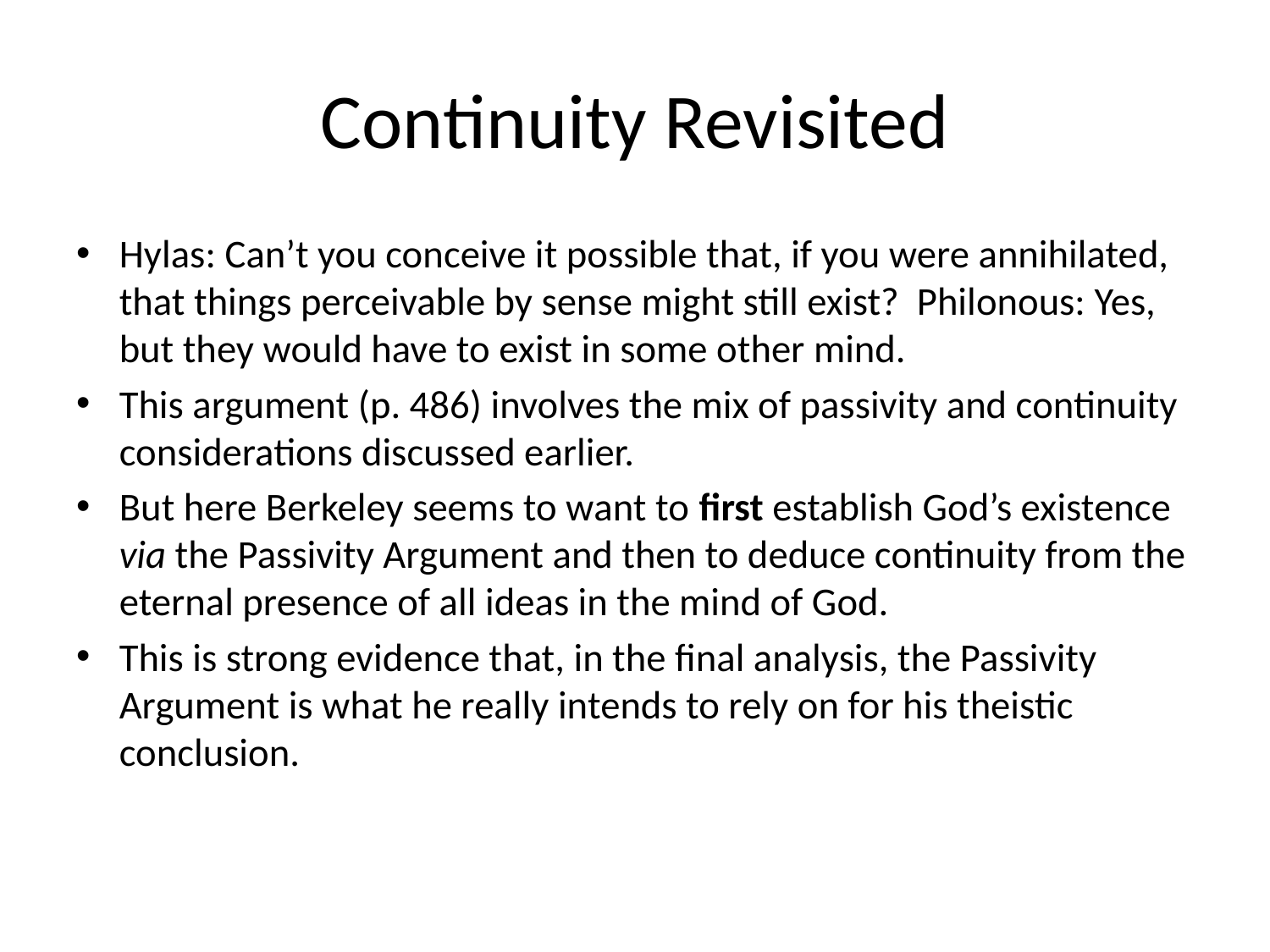

# Continuity Revisited
Hylas: Can’t you conceive it possible that, if you were annihilated, that things perceivable by sense might still exist?  Philonous: Yes, but they would have to exist in some other mind.
This argument (p. 486) involves the mix of passivity and continuity considerations discussed earlier.
But here Berkeley seems to want to first establish God’s existence via the Passivity Argument and then to deduce continuity from the eternal presence of all ideas in the mind of God.
This is strong evidence that, in the final analysis, the Passivity Argument is what he really intends to rely on for his theistic conclusion.